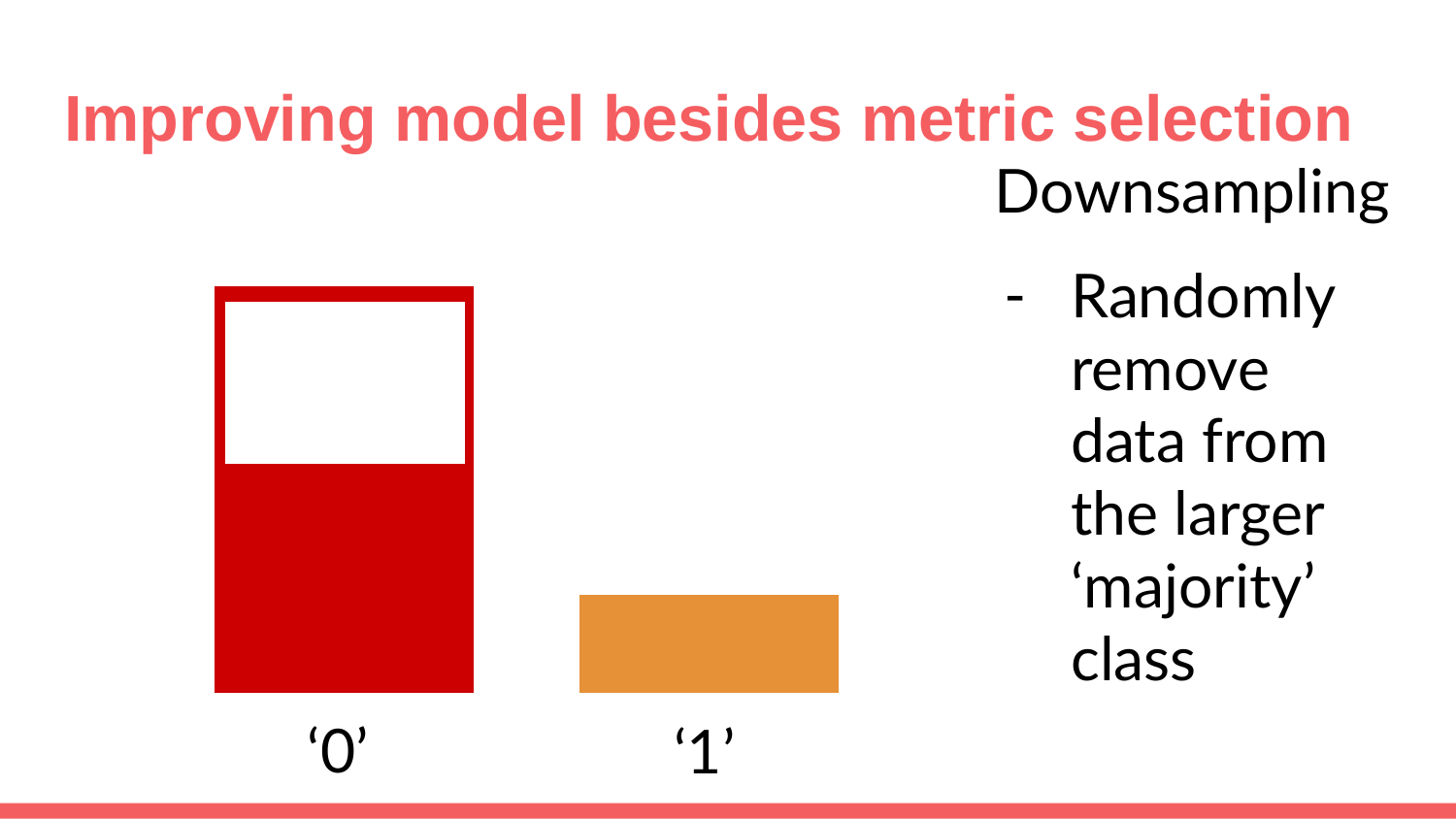

# Improving model besides metric selection

Downsampling
Randomly remove data from the larger ‘majority’ class

‘0’
‘1’